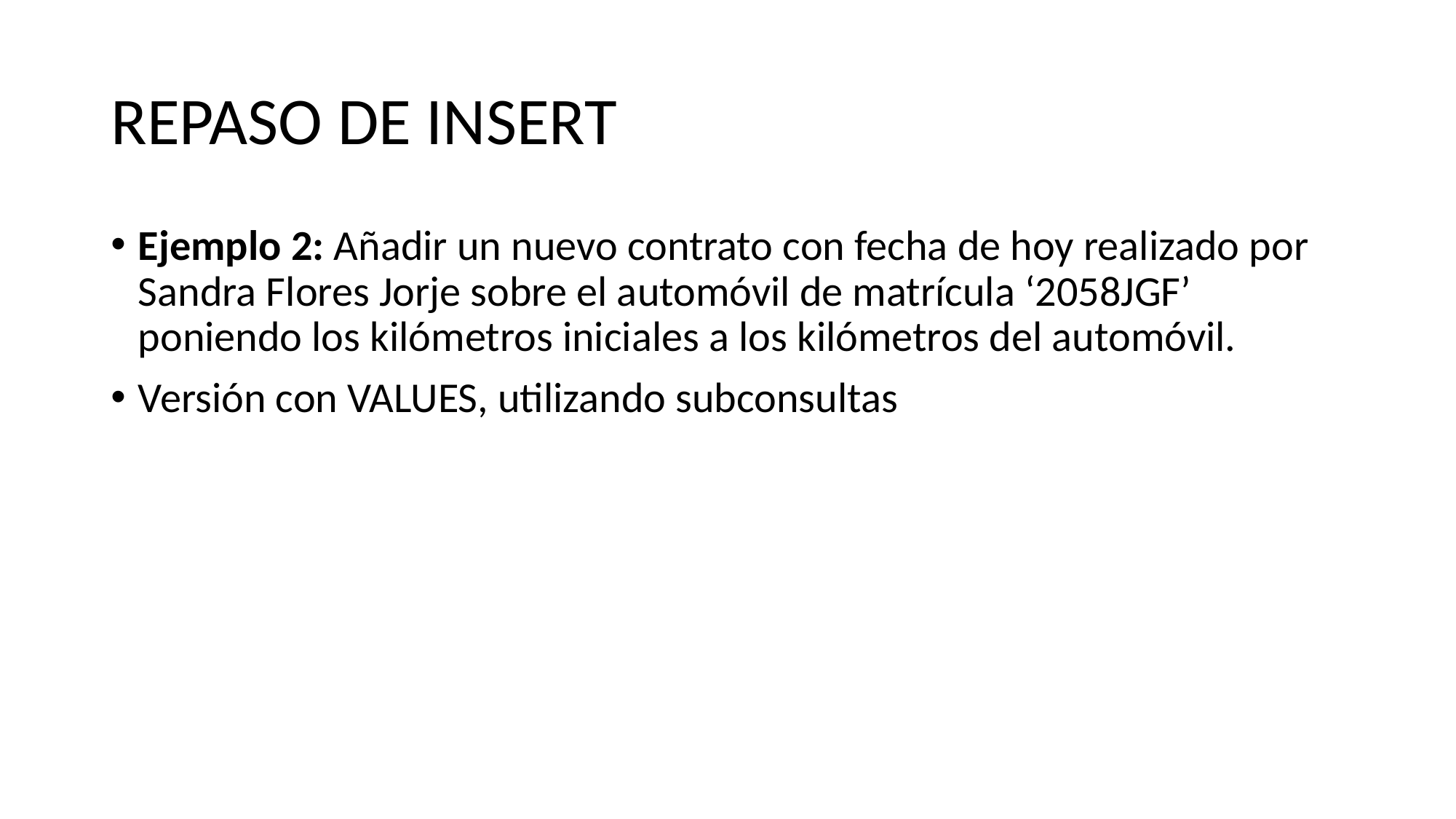

# REPASO DE INSERT
Ejemplo 2: Añadir un nuevo contrato con fecha de hoy realizado por Sandra Flores Jorje sobre el automóvil de matrícula ‘2058JGF’ poniendo los kilómetros iniciales a los kilómetros del automóvil.
Versión con VALUES, utilizando subconsultas